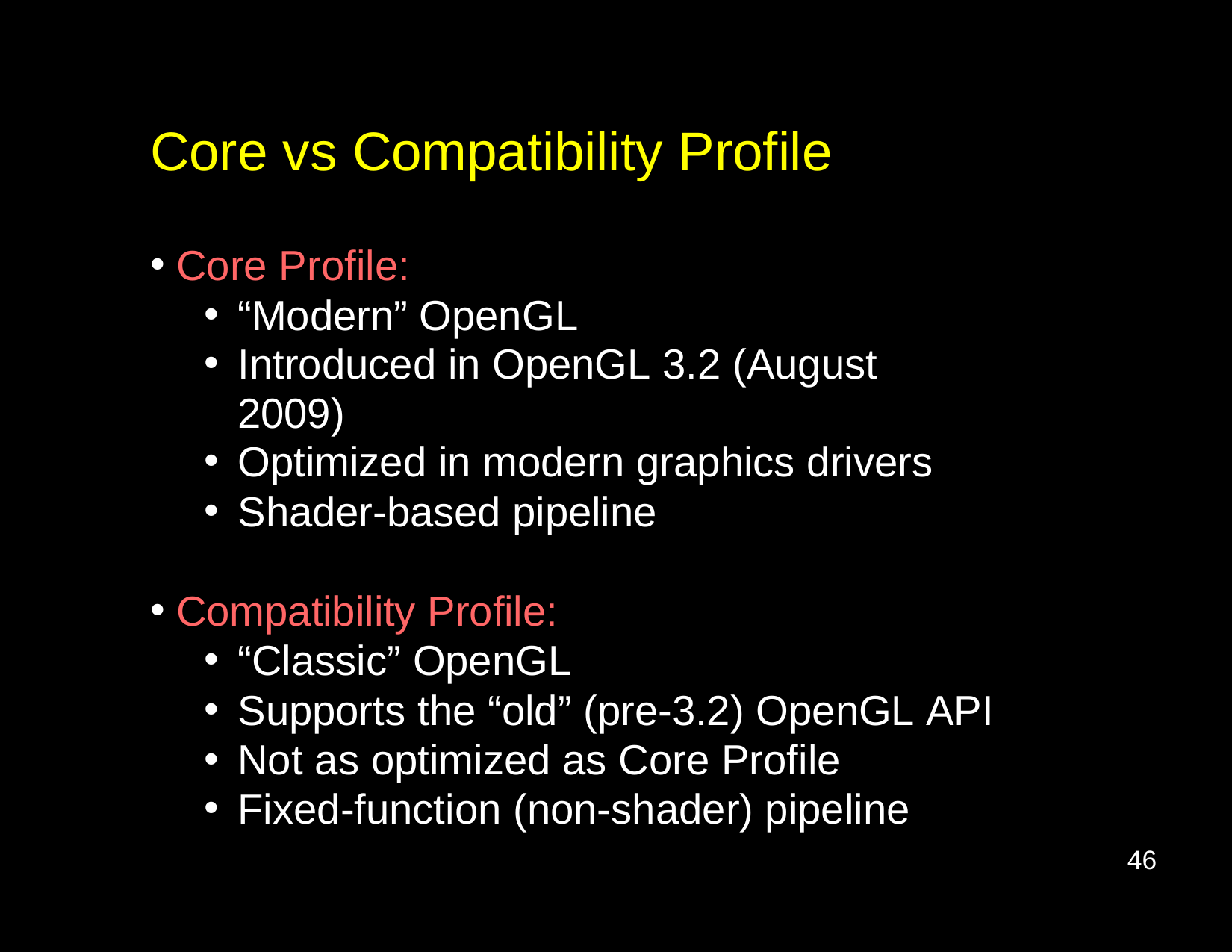

# Core vs Compatibility Profile
Core Profile:
“Modern” OpenGL
Introduced in OpenGL 3.2 (August 2009)
Optimized in modern graphics drivers
Shader-based pipeline

Compatibility Profile:
“Classic” OpenGL
Supports the “old” (pre-3.2) OpenGL API
Not as optimized as Core Profile
Fixed-function (non-shader) pipeline
46